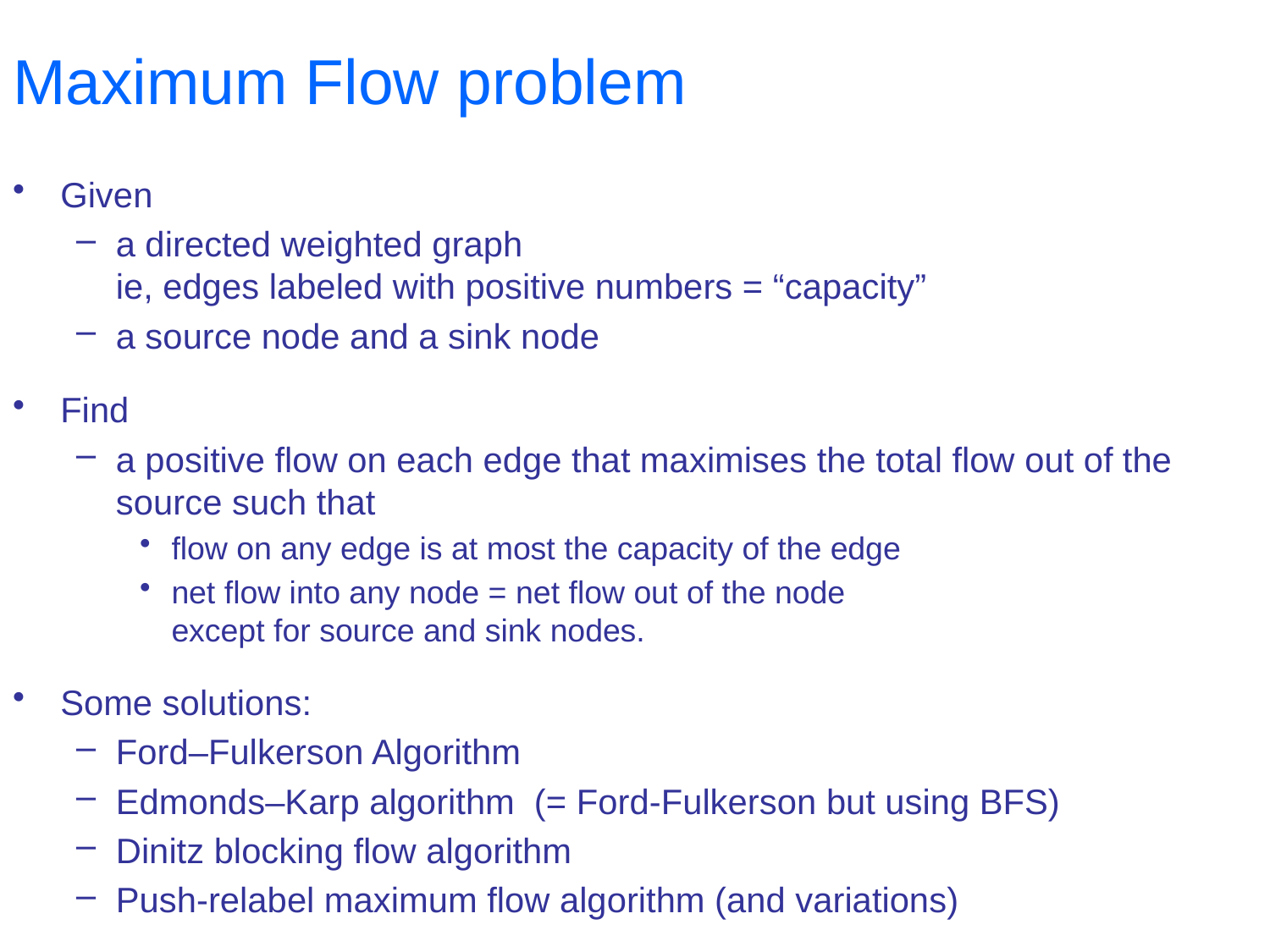

# Maximum Flow problem
Given
a directed weighted graph
ie, edges labeled with positive numbers = “capacity”
a source node and a sink node
Find
a positive flow on each edge that maximises the total flow out of the source such that
flow on any edge is at most the capacity of the edge
net flow into any node = net flow out of the node
except for source and sink nodes.
Some solutions:
Ford–Fulkerson Algorithm
Edmonds–Karp algorithm  (= Ford-Fulkerson but using BFS)
Dinitz blocking flow algorithm
Push-relabel maximum flow algorithm (and variations)